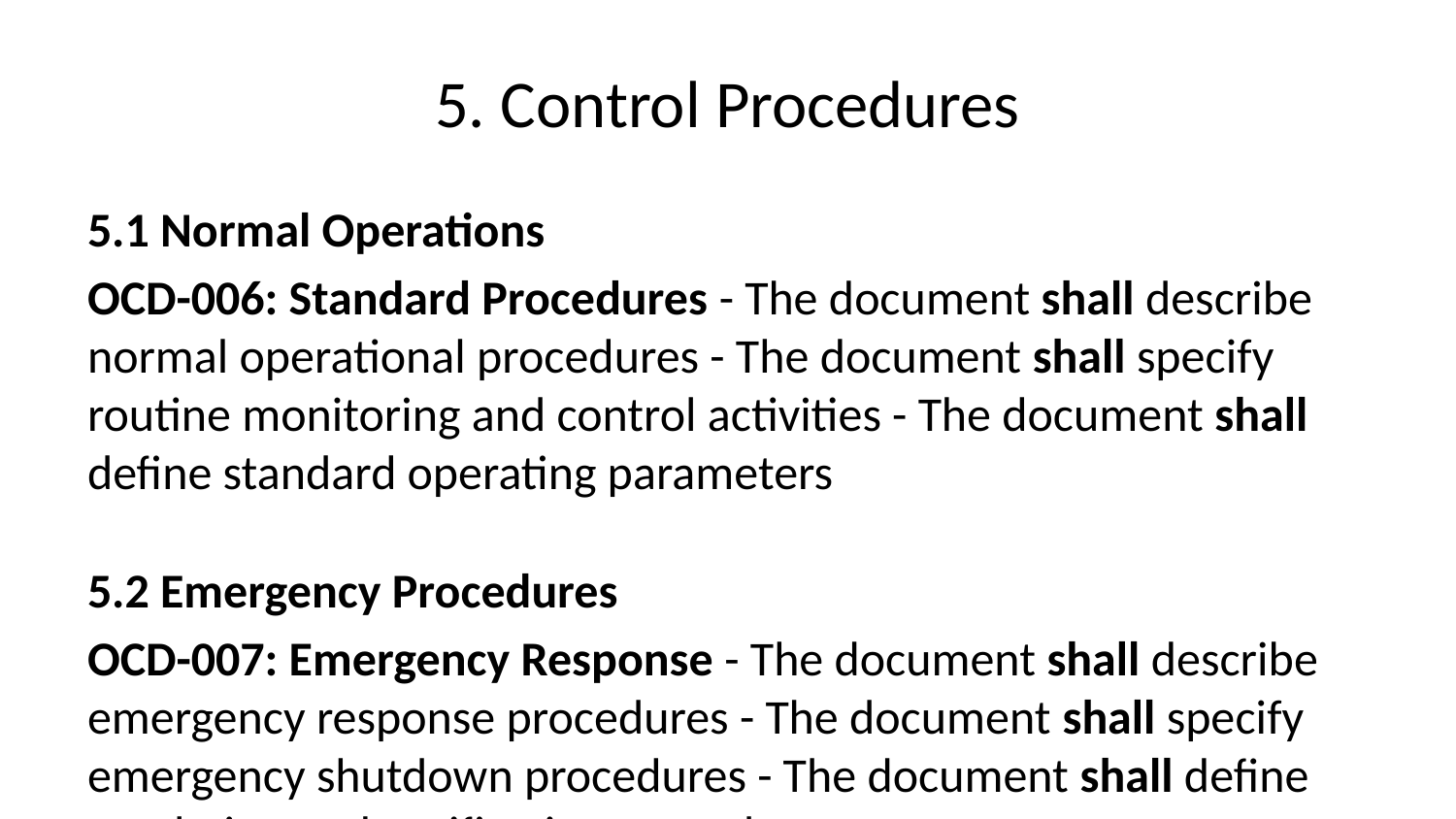

# 5. Control Procedures
5.1 Normal Operations
OCD-006: Standard Procedures - The document shall describe normal operational procedures - The document shall specify routine monitoring and control activities - The document shall define standard operating parameters
5.2 Emergency Procedures
OCD-007: Emergency Response - The document shall describe emergency response procedures - The document shall specify emergency shutdown procedures - The document shall define escalation and notification procedures
5.3 Maintenance Operations
OCD-008: Maintenance Support - The document shall describe operator support for maintenance activities - The document shall specify maintenance mode operations - The document shall define operator-maintenance coordination procedures